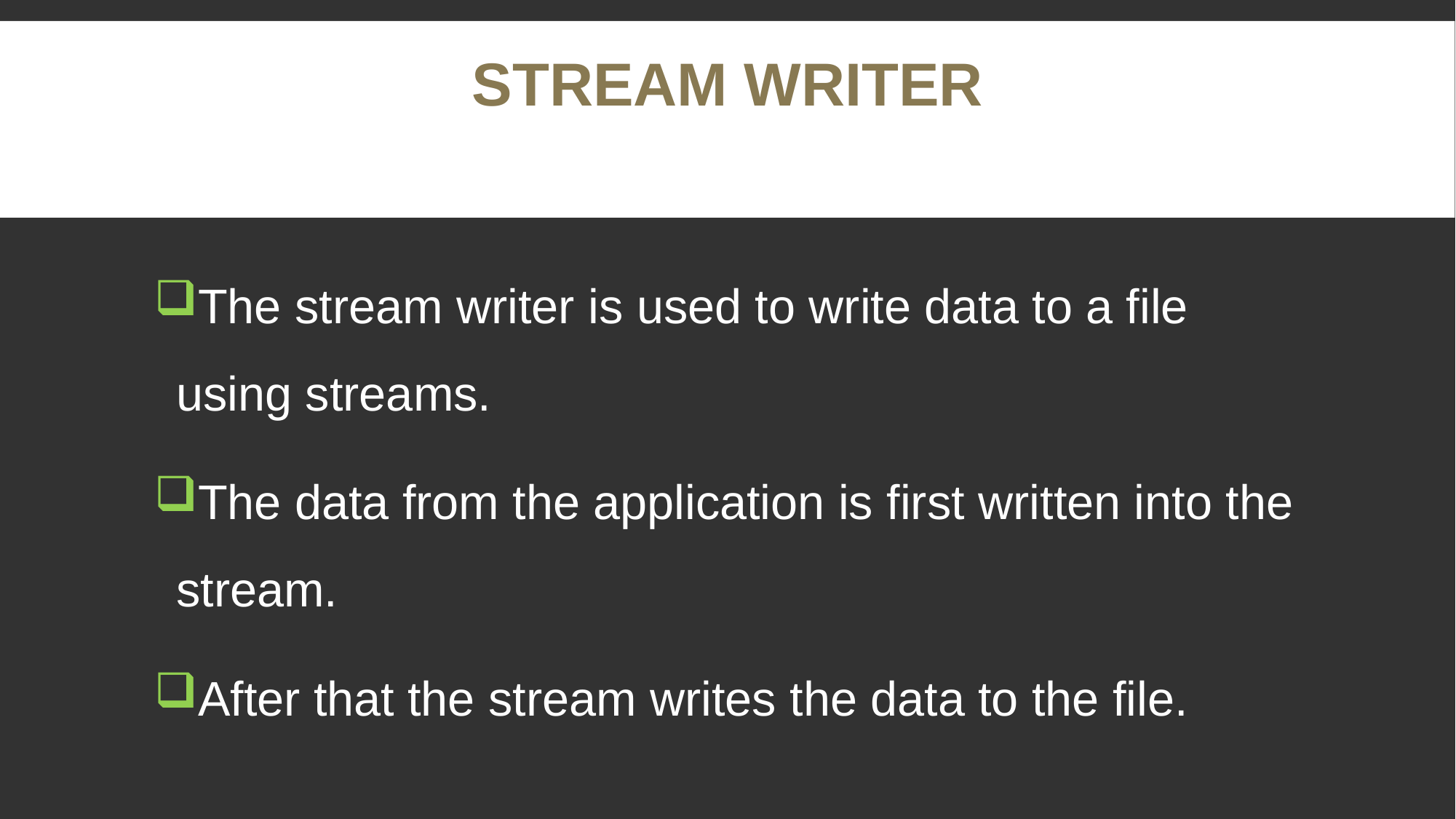

# Stream Writer
The stream writer is used to write data to a file using streams.
The data from the application is first written into the stream.
After that the stream writes the data to the file.